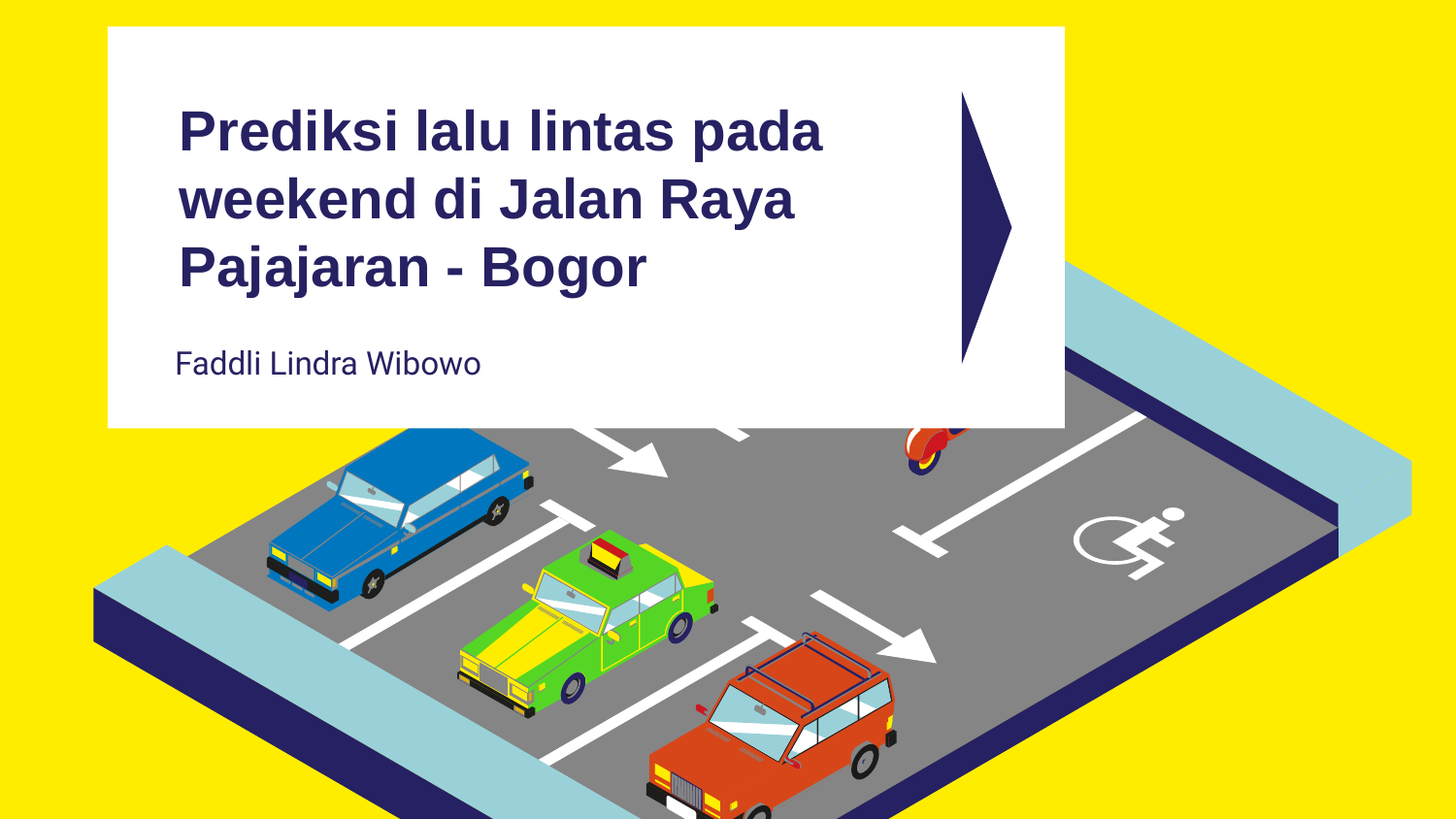

# Prediksi lalu lintas pada weekend di Jalan Raya Pajajaran - Bogor

Faddli Lindra Wibowo